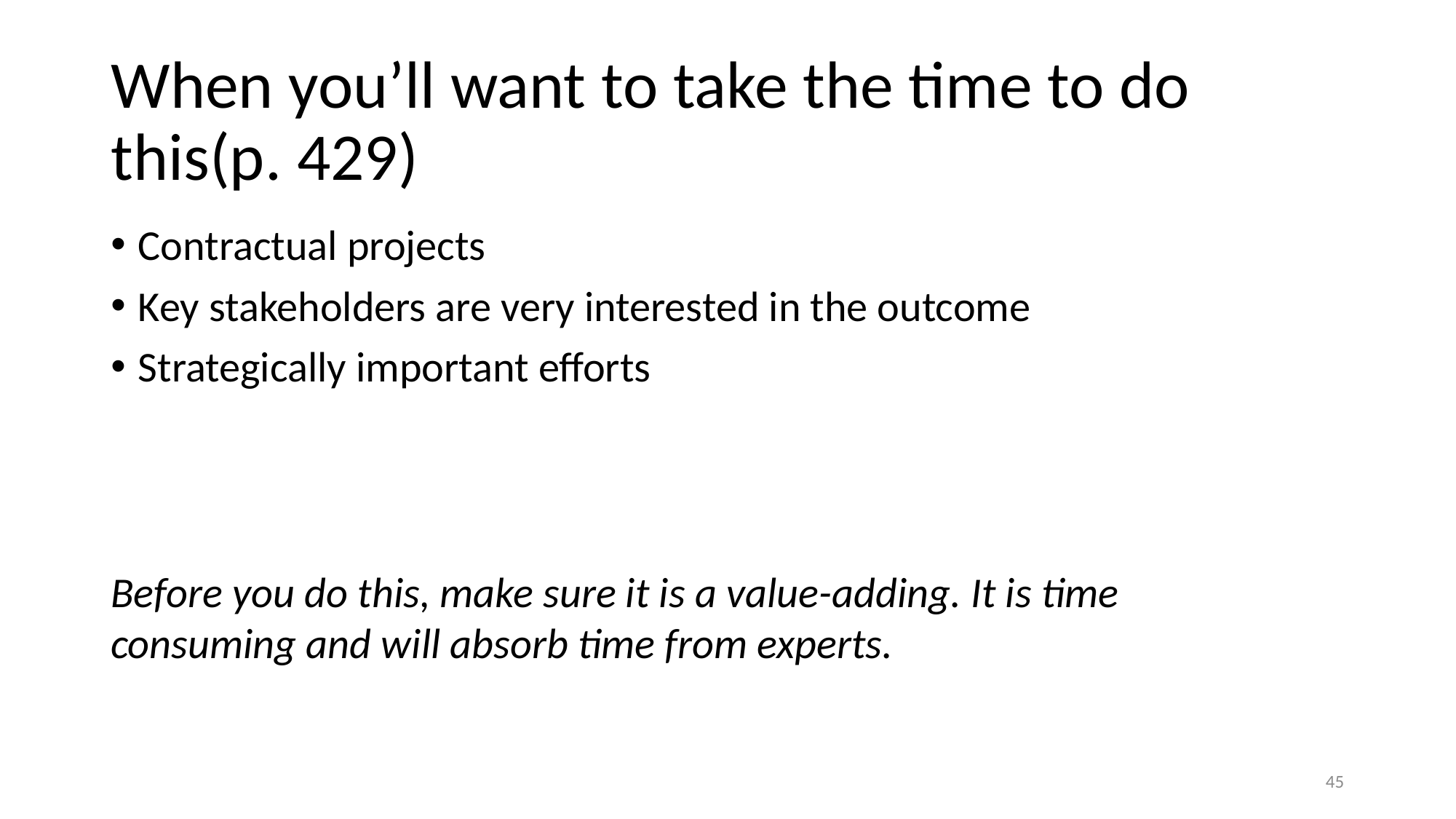

# When you’ll want to take the time to do this(p. 429)
Contractual projects
Key stakeholders are very interested in the outcome
Strategically important efforts
Before you do this, make sure it is a value-adding. It is time consuming and will absorb time from experts.
45